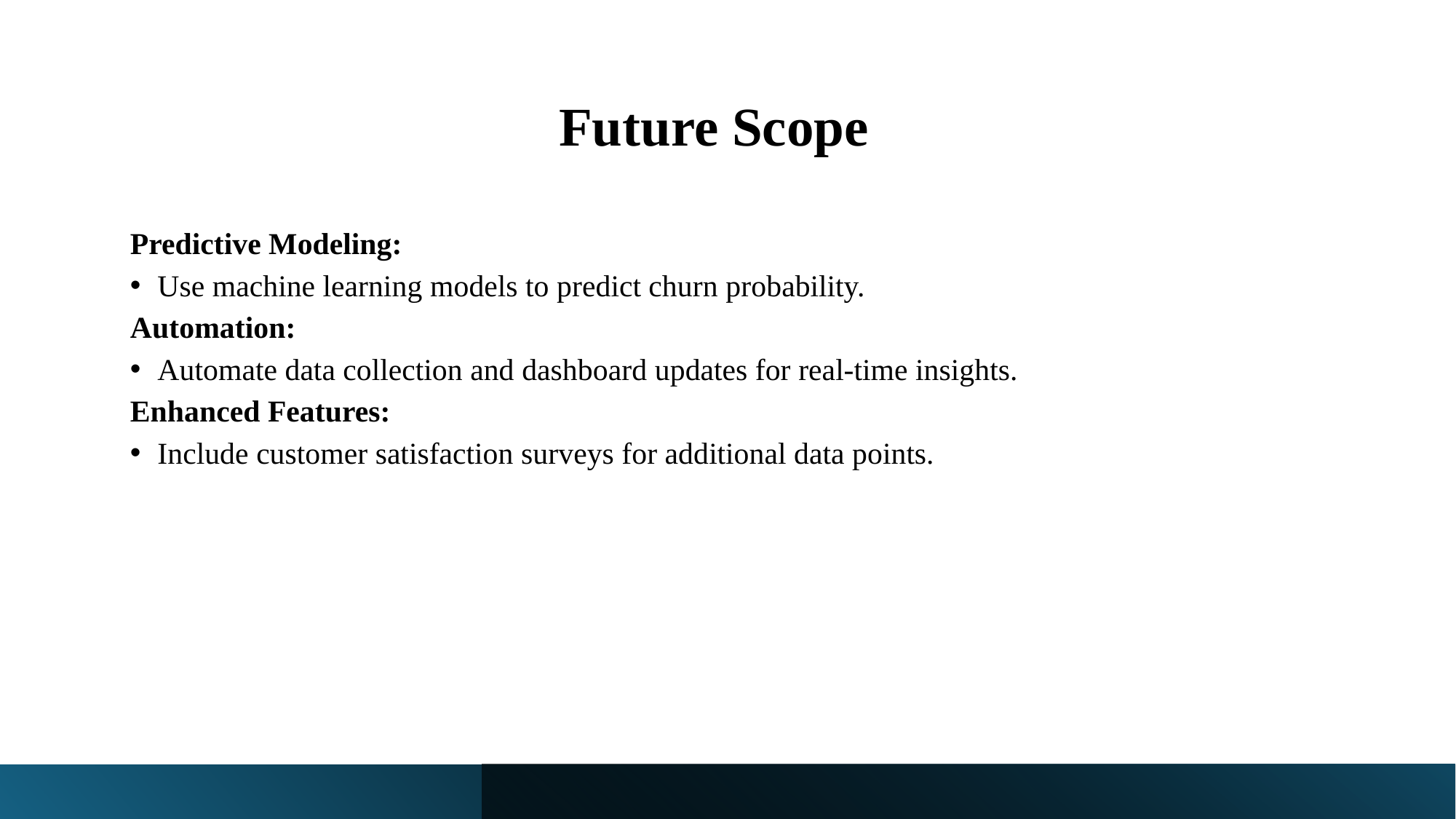

# Future Scope
Predictive Modeling:
Use machine learning models to predict churn probability.
Automation:
Automate data collection and dashboard updates for real-time insights.
Enhanced Features:
Include customer satisfaction surveys for additional data points.